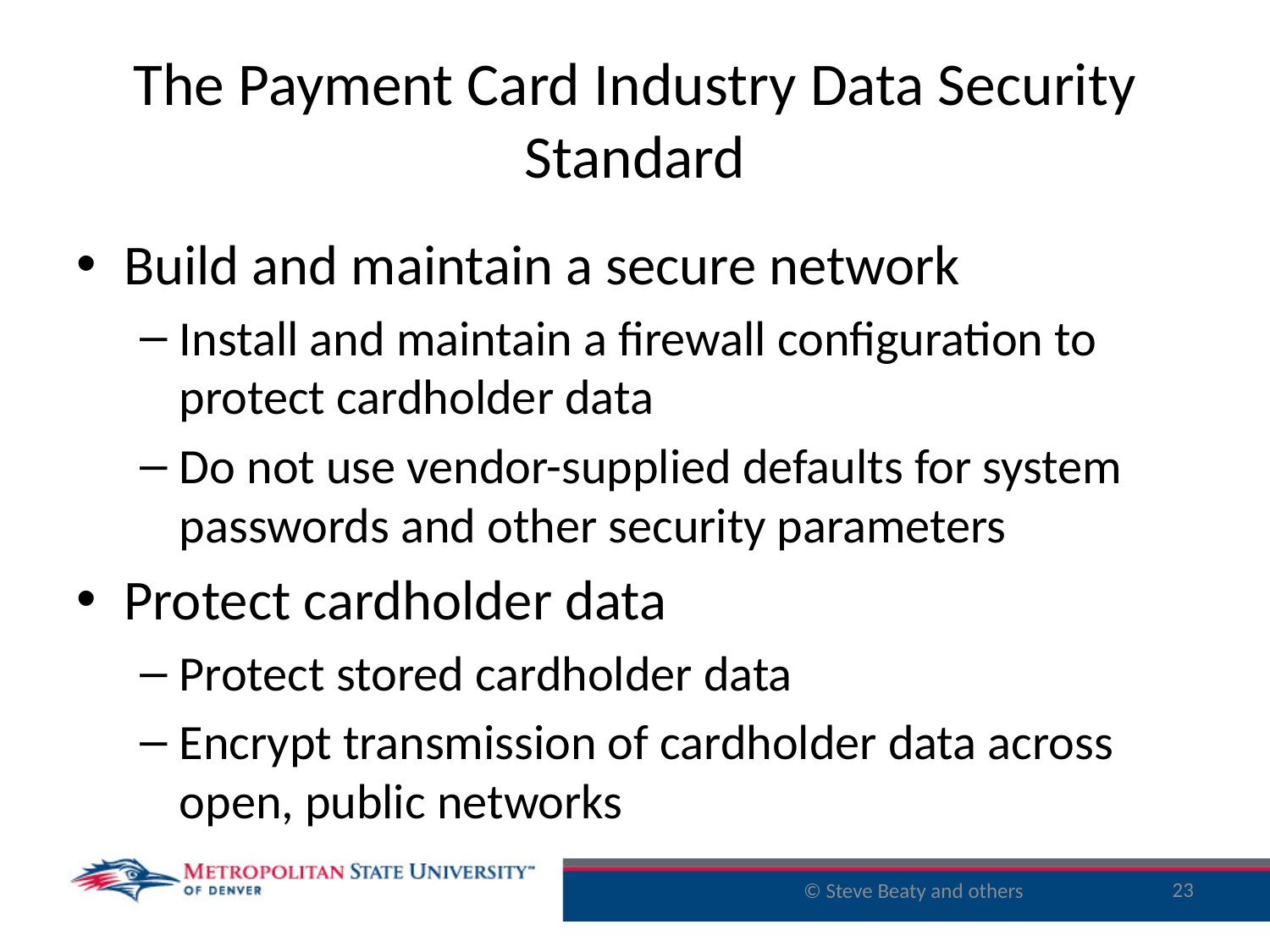

# The Payment Card Industry Data Security Standard
Build and maintain a secure network
Install and maintain a firewall configuration to protect cardholder data
Do not use vendor-supplied defaults for system passwords and other security parameters
Protect cardholder data
Protect stored cardholder data
Encrypt transmission of cardholder data across open, public networks

23
© Steve Beaty and others